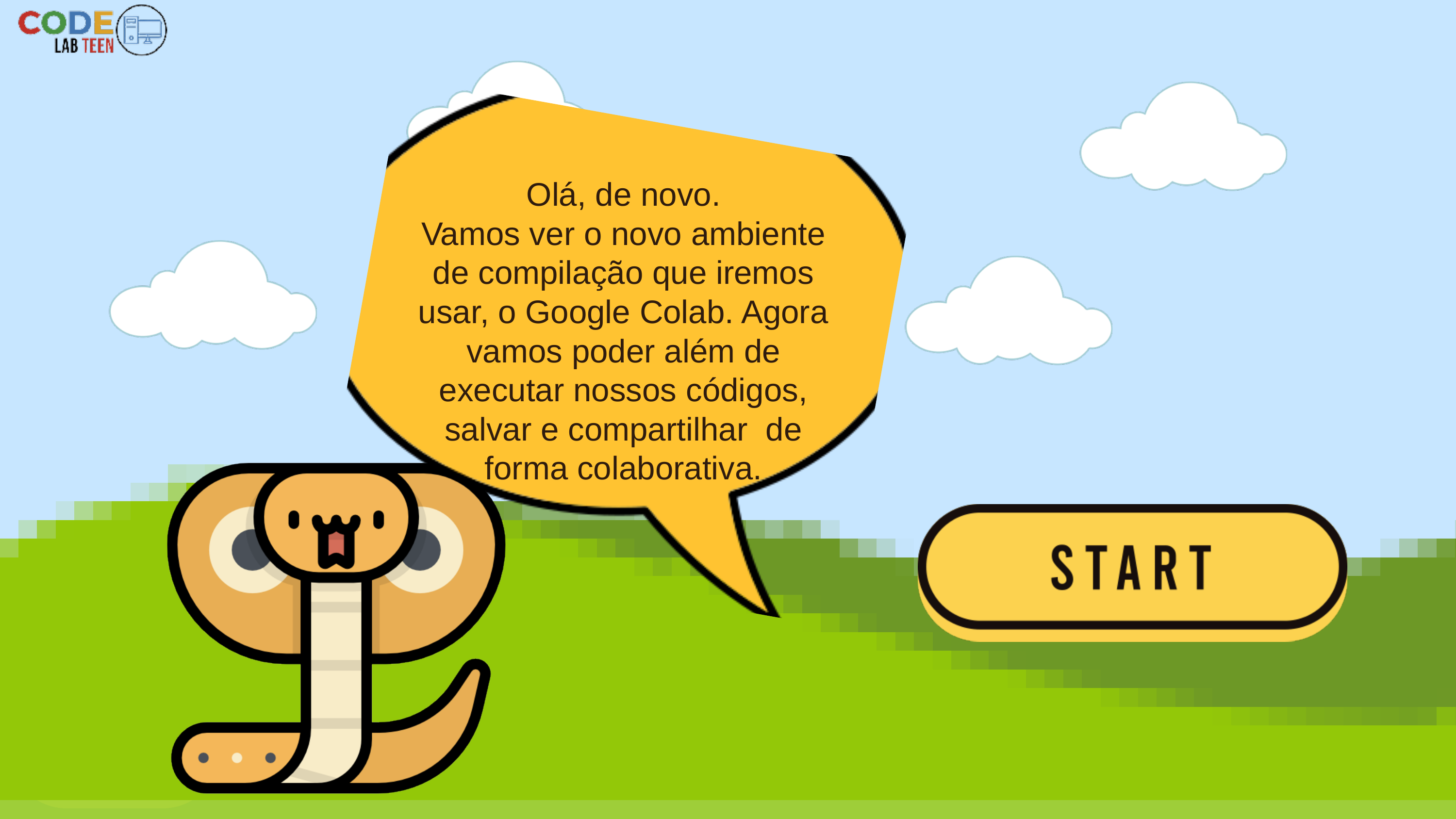

Olá, de novo.
Vamos ver o novo ambiente de compilação que iremos usar, o Google Colab. Agora vamos poder além de executar nossos códigos, salvar e compartilhar  de forma colaborativa.